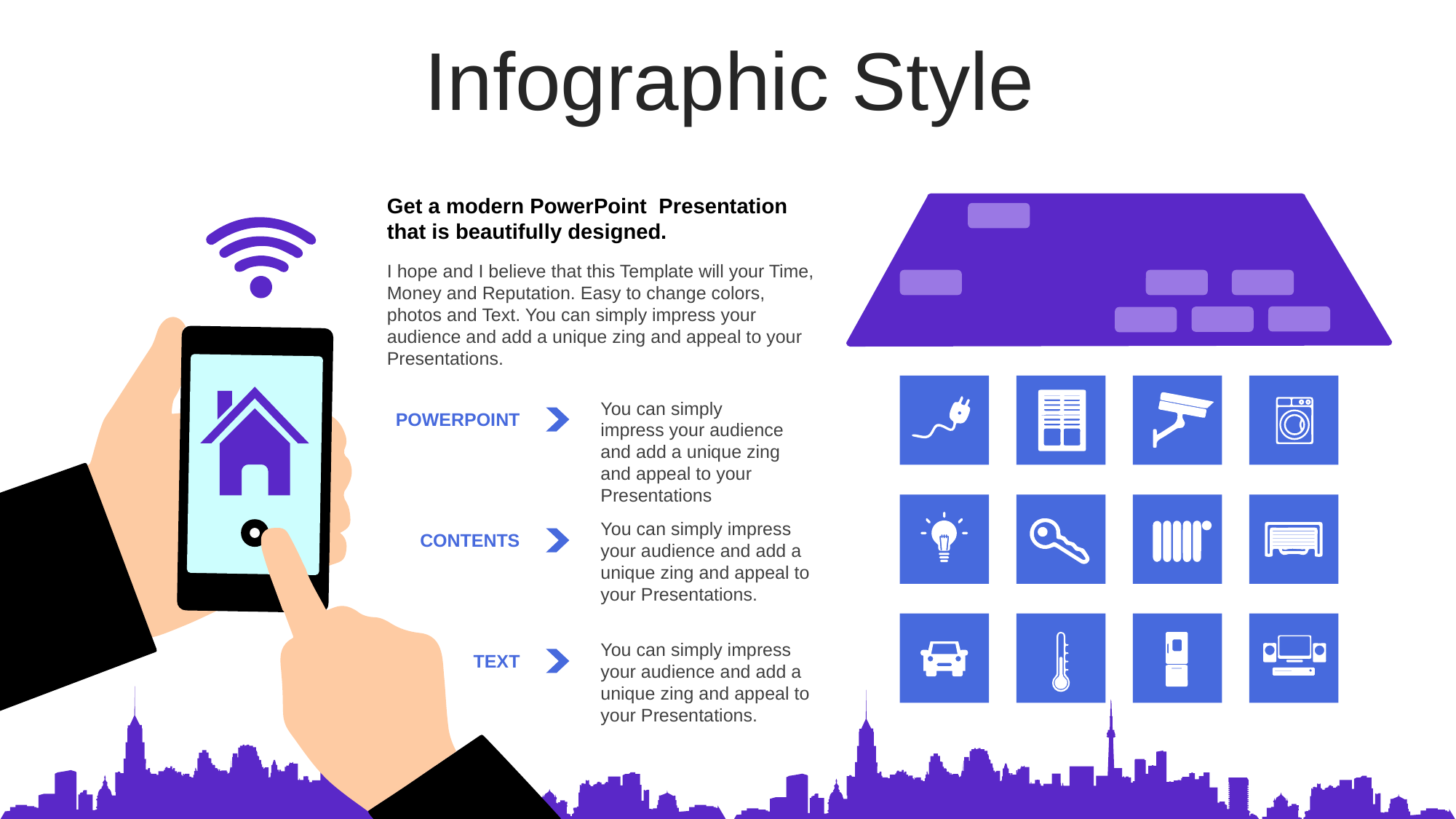

Infographic Style
Get a modern PowerPoint  Presentation that is beautifully designed.

I hope and I believe that this Template will your Time, Money and Reputation. Easy to change colors, photos and Text. You can simply impress your audience and add a unique zing and appeal to your Presentations.

You can simply impress your audience and add a unique zing and appeal to your Presentations
POWERPOINT

You can simply impress your audience and add a unique zing and appeal to your Presentations.
CONTENTS

You can simply impress your audience and add a unique zing and appeal to your Presentations.
TEXT